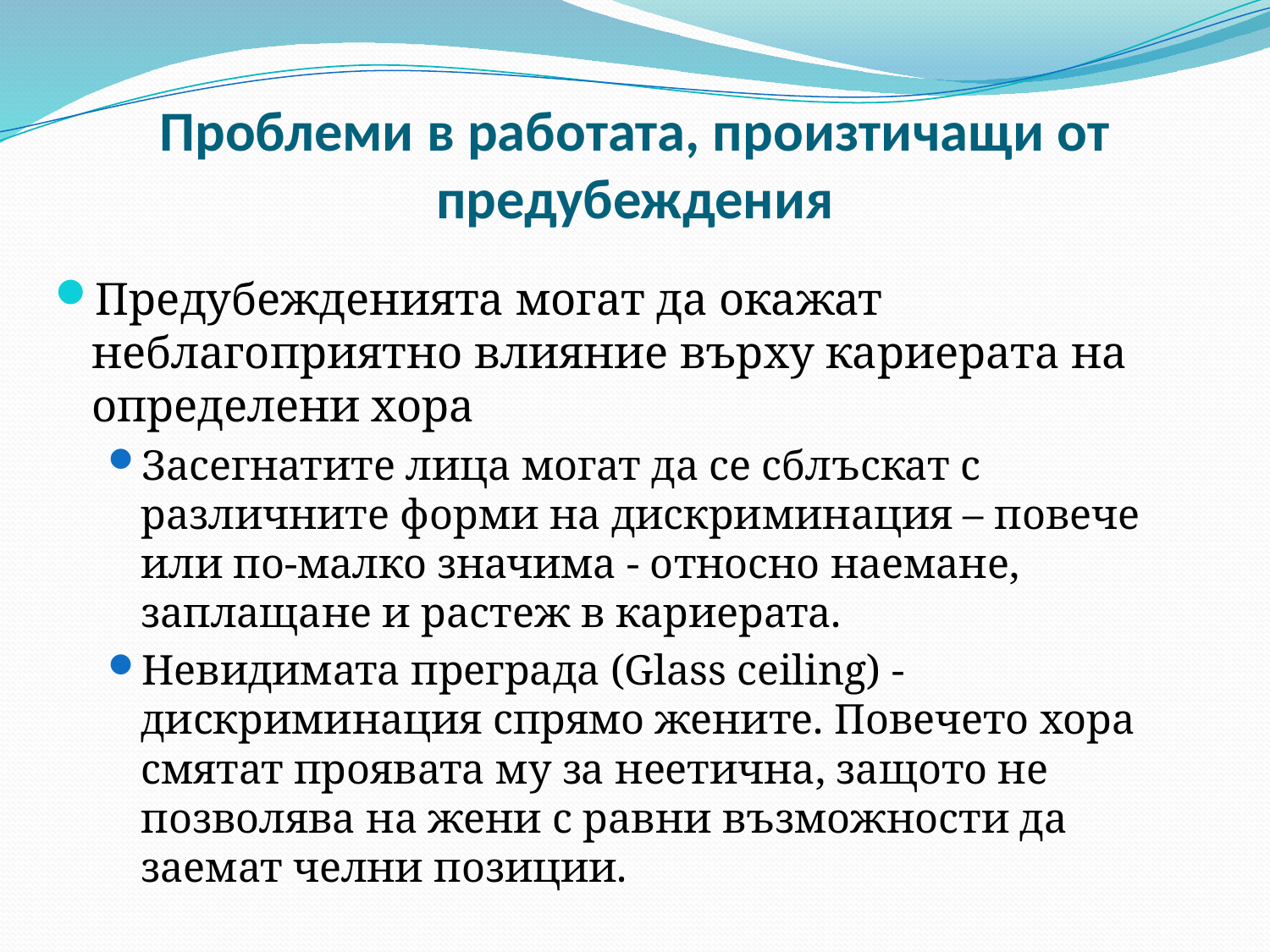

# Проблеми в работата, произтичащи от предубеждения
Предубежденията могат да окажат неблагоприятно влияние върху кариерата на определени хора
Засегнатите лица могат да се сблъскат с различните форми на дискриминация – повече или по-малко значима - относно наемане, заплащане и растеж в кариерата.
Невидимата преграда (Glass ceiling) - дискриминация спрямо жените. Повечето хора смятат проявата му за неетична, защото не позволява на жени с равни възможности да заемат челни позиции.